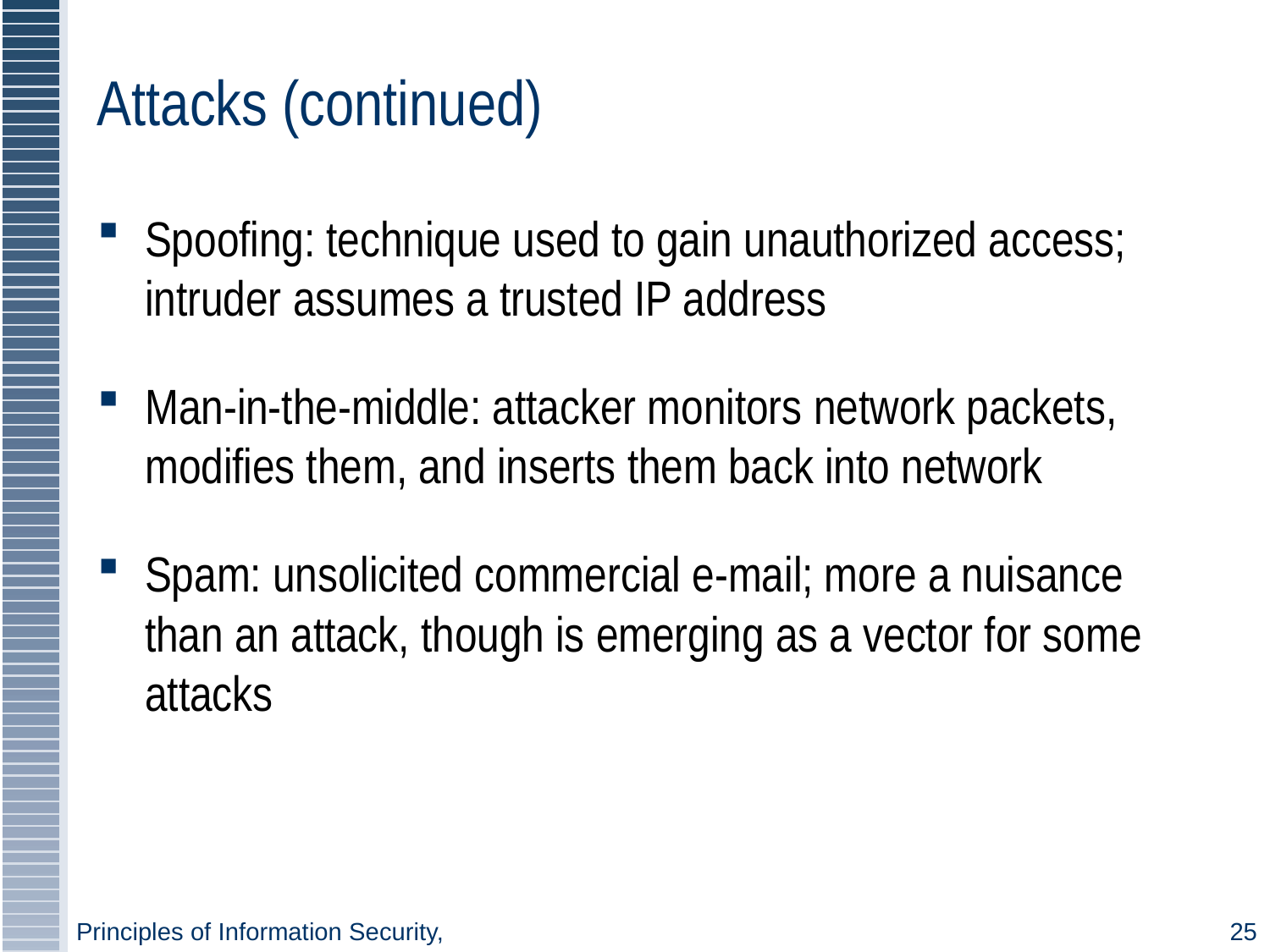

# Attacks (continued)
Spoofing: technique used to gain unauthorized access; intruder assumes a trusted IP address
Man-in-the-middle: attacker monitors network packets, modifies them, and inserts them back into network
Spam: unsolicited commercial e-mail; more a nuisance than an attack, though is emerging as a vector for some attacks
Principles of Information Security,
25